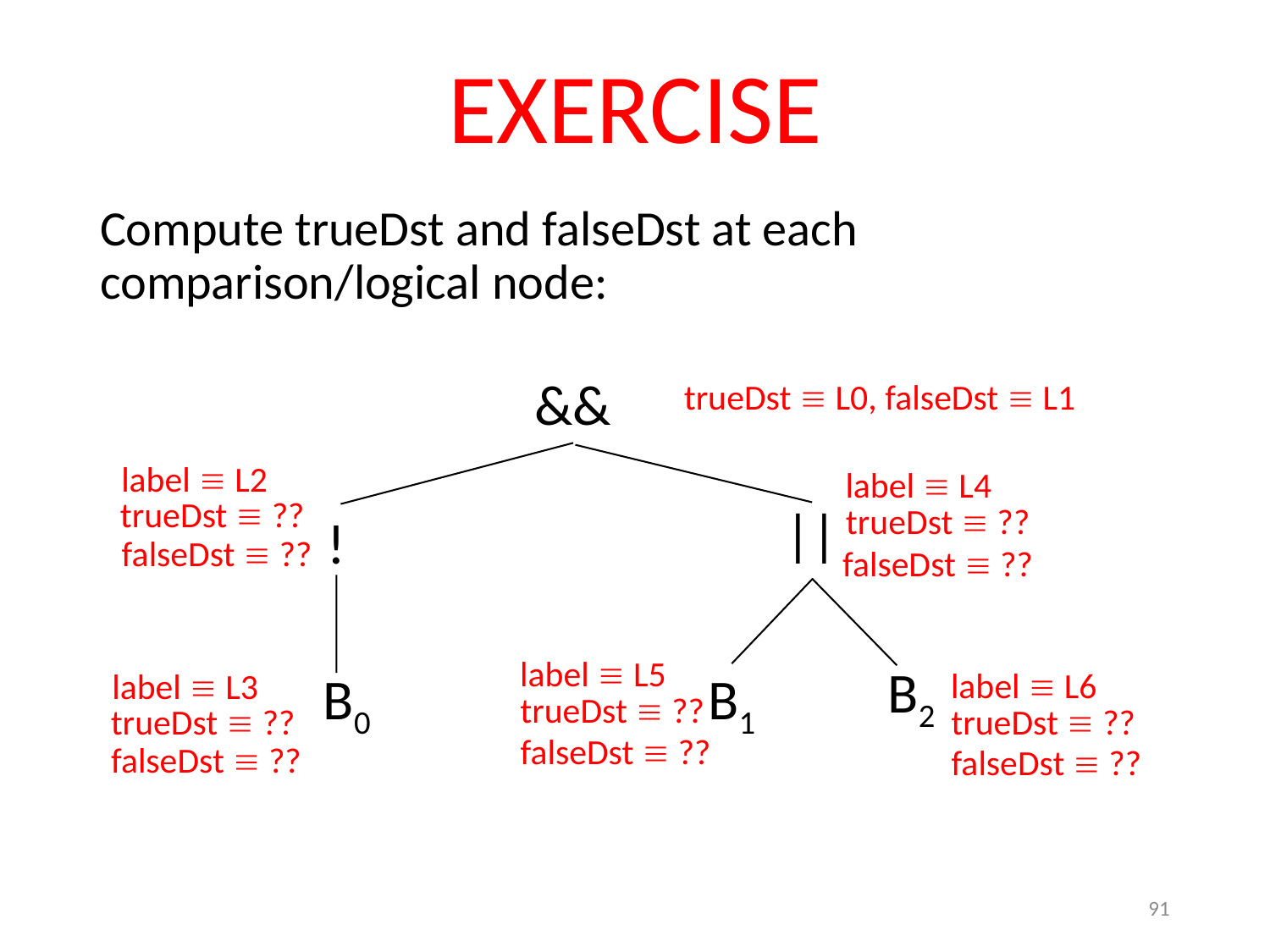

# EXERCISE
Compute trueDst and falseDst at each comparison/logical node:
&&
trueDst ≡ L0, falseDst ≡ L1
label ≡ L2
label ≡ L4
||
trueDst ≡ ??
trueDst ≡ ??
!
falseDst ≡ ??
falseDst ≡ ??
label ≡ L5
label ≡ L6
label ≡ L3
B2
B0
B1
trueDst ≡ ??
trueDst ≡ ??
trueDst ≡ ??
falseDst ≡ ??
falseDst ≡ ??
falseDst ≡ ??
91